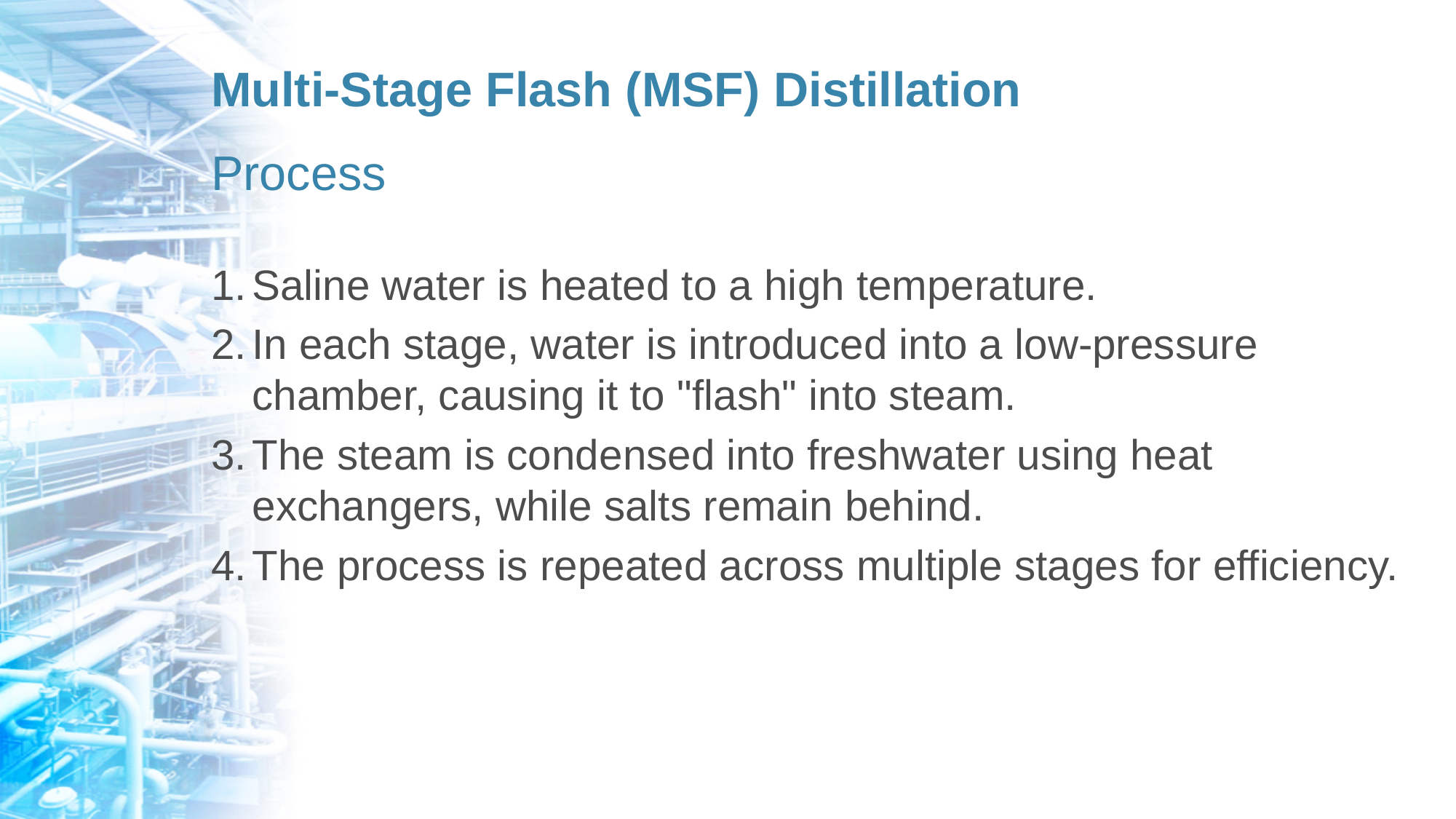

# Multi-Stage Flash (MSF) Distillation
Process
Saline water is heated to a high temperature.
In each stage, water is introduced into a low-pressure chamber, causing it to "flash" into steam.
The steam is condensed into freshwater using heat exchangers, while salts remain behind.
The process is repeated across multiple stages for efficiency.